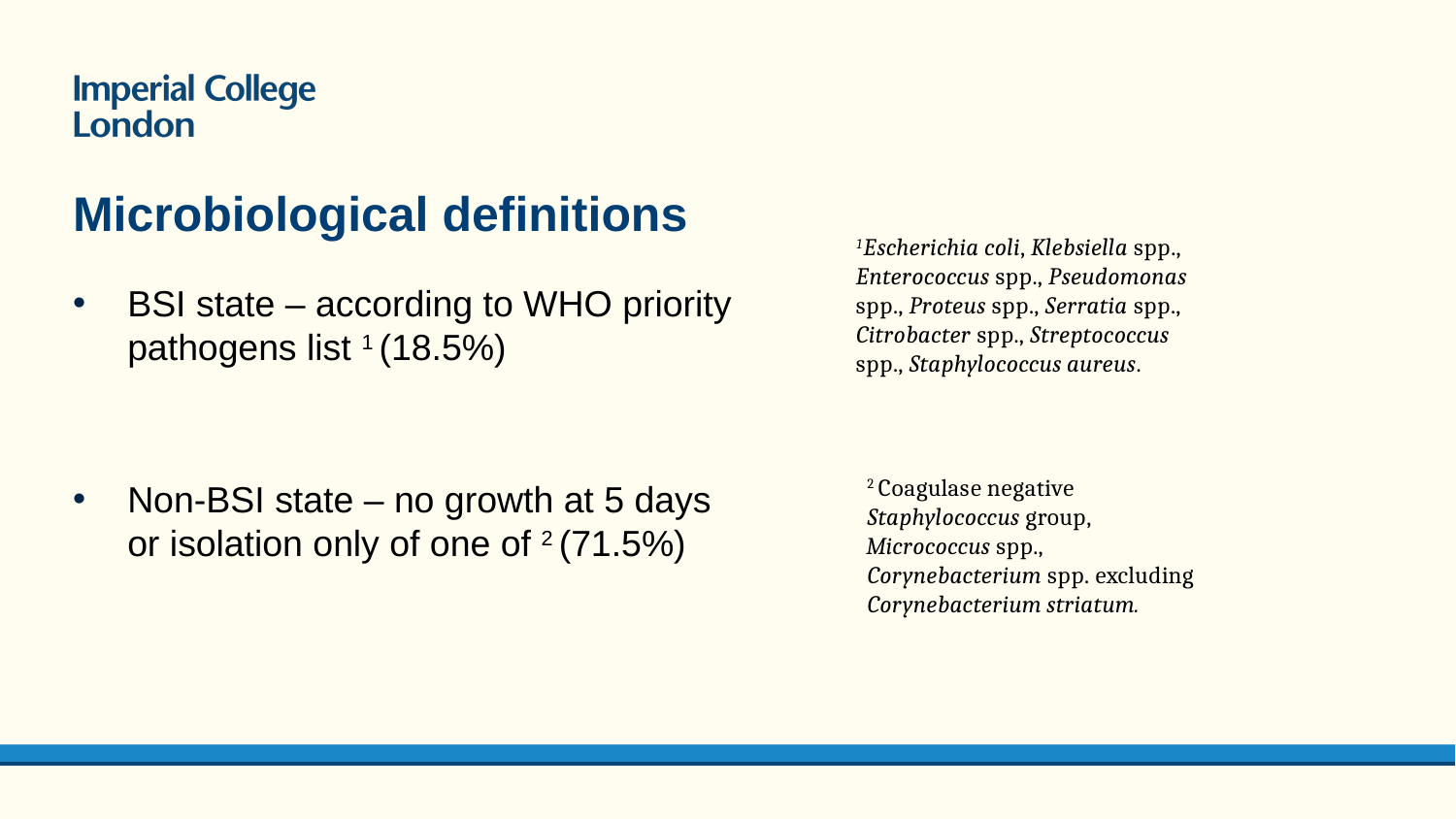

# Microbiological definitions
1Escherichia coli, Klebsiella spp., Enterococcus spp., Pseudomonas spp., Proteus spp., Serratia spp., Citrobacter spp., Streptococcus spp., Staphylococcus aureus.
BSI state – according to WHO priority pathogens list 1 (18.5%)

Non-BSI state – no growth at 5 days or isolation only of one of 2 (71.5%)
2 Coagulase negative Staphylococcus group, Micrococcus spp., Corynebacterium spp. excluding Corynebacterium striatum.